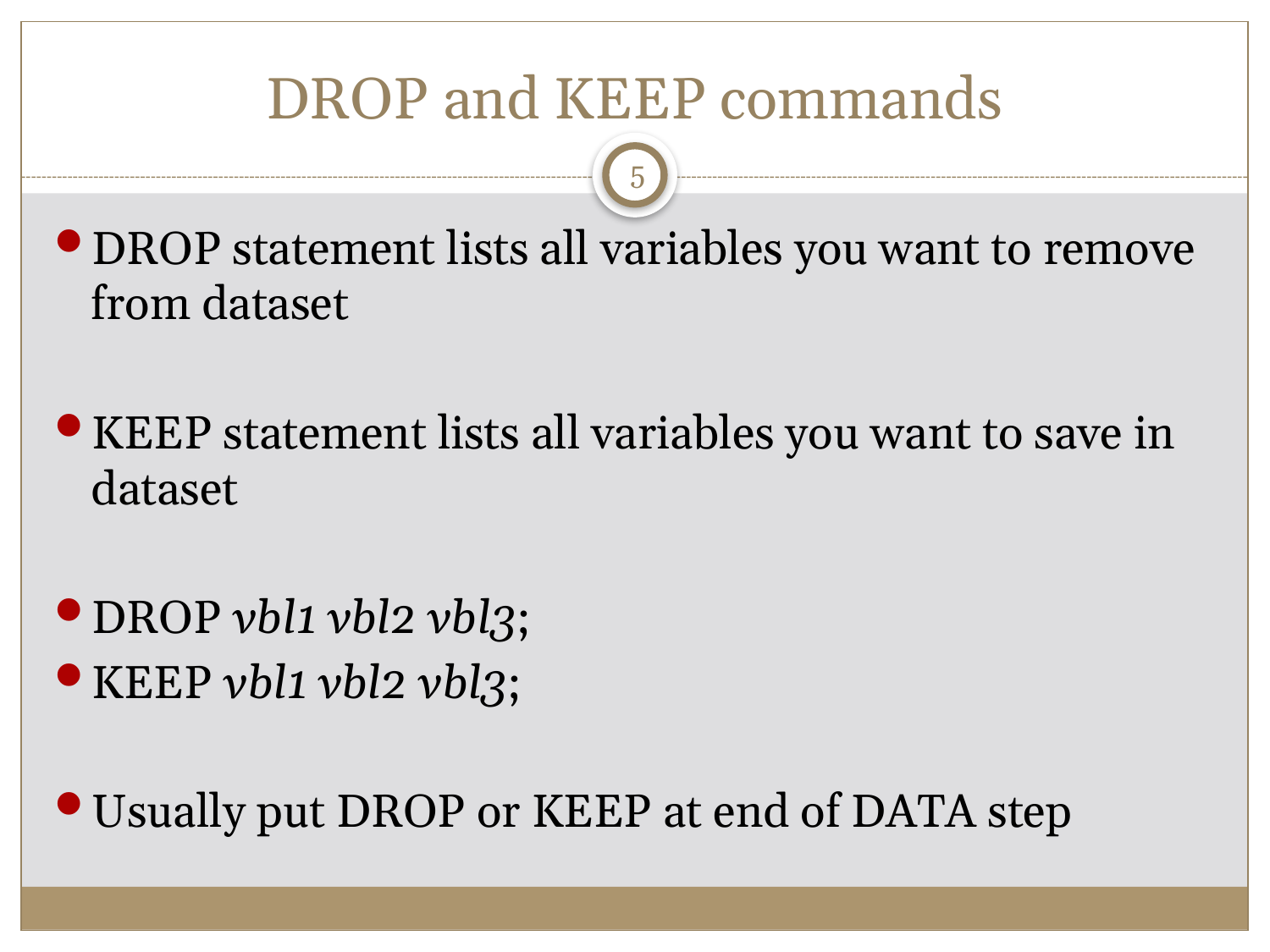

# DROP and KEEP commands
5
DROP statement lists all variables you want to remove from dataset

KEEP statement lists all variables you want to save in dataset

DROP vbl1 vbl2 vbl3;
KEEP vbl1 vbl2 vbl3;

Usually put DROP or KEEP at end of DATA step